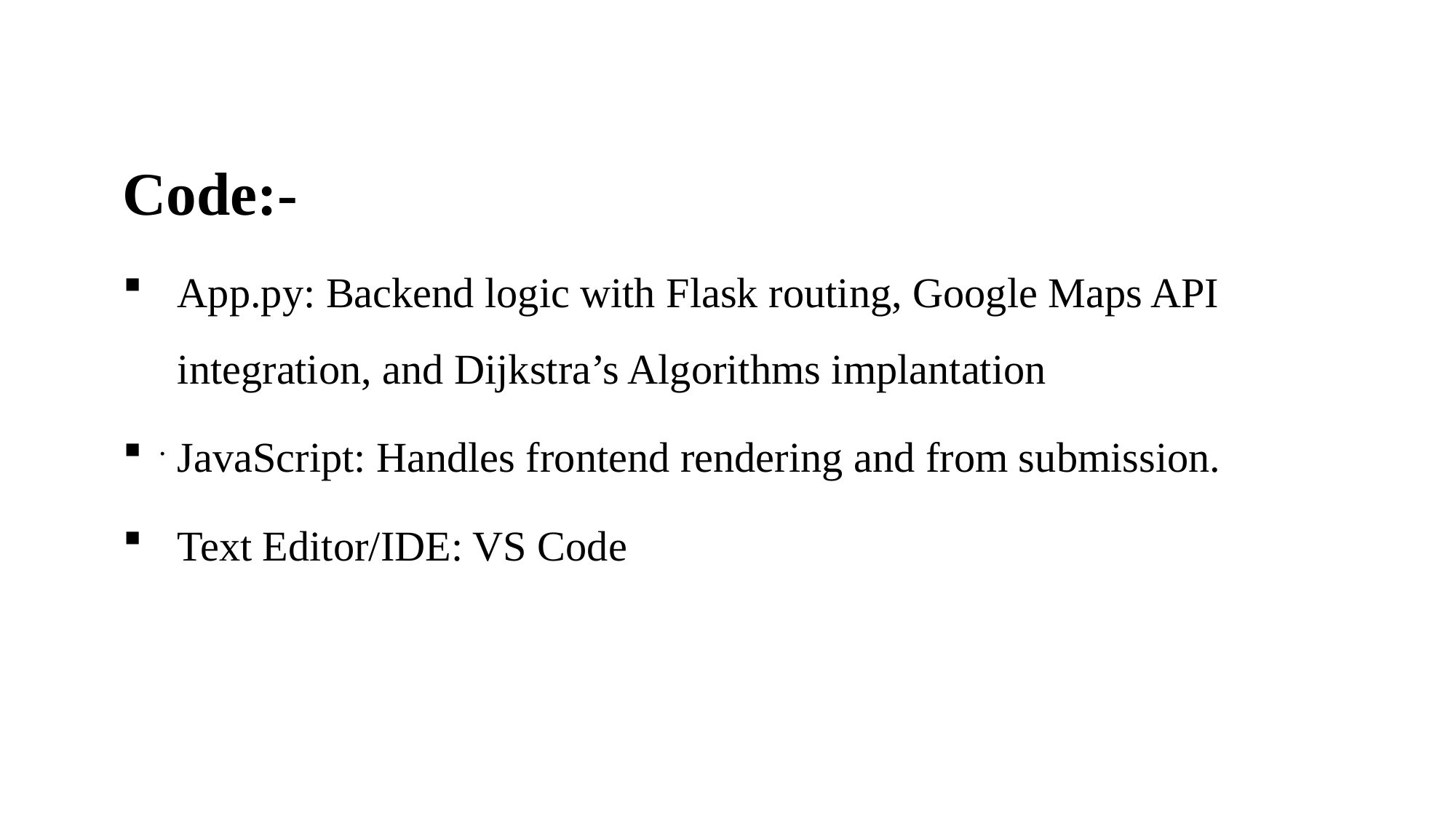

Code:-
App.py: Backend logic with Flask routing, Google Maps API integration, and Dijkstra’s Algorithms implantation
JavaScript: Handles frontend rendering and from submission.
Text Editor/IDE: VS Code
.